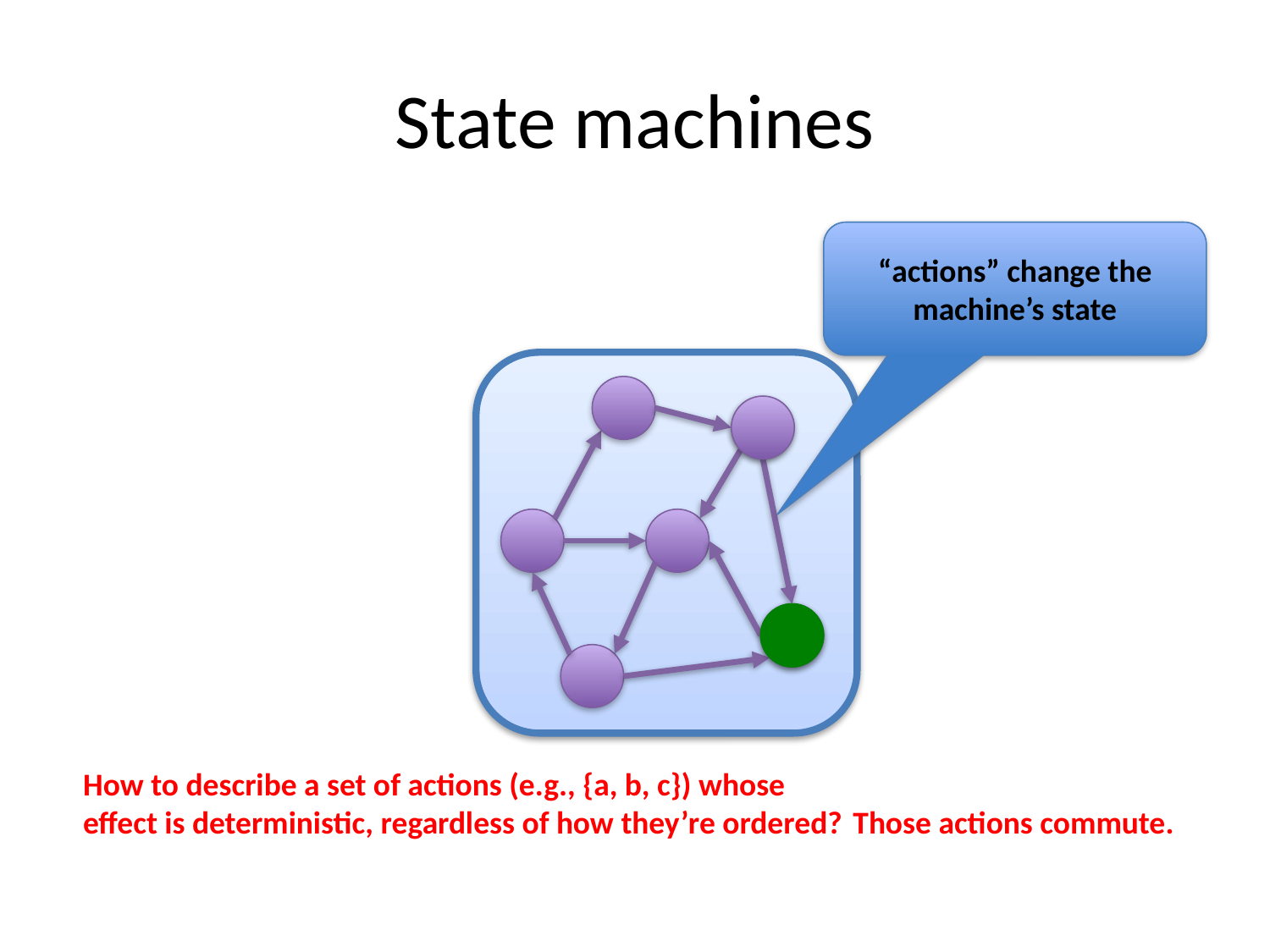

# State machines

“actions” change the machine’s state

Those actions commute.
How to describe a set of actions (e.g., {a, b, c}) whose
effect is deterministic, regardless of how they’re ordered?